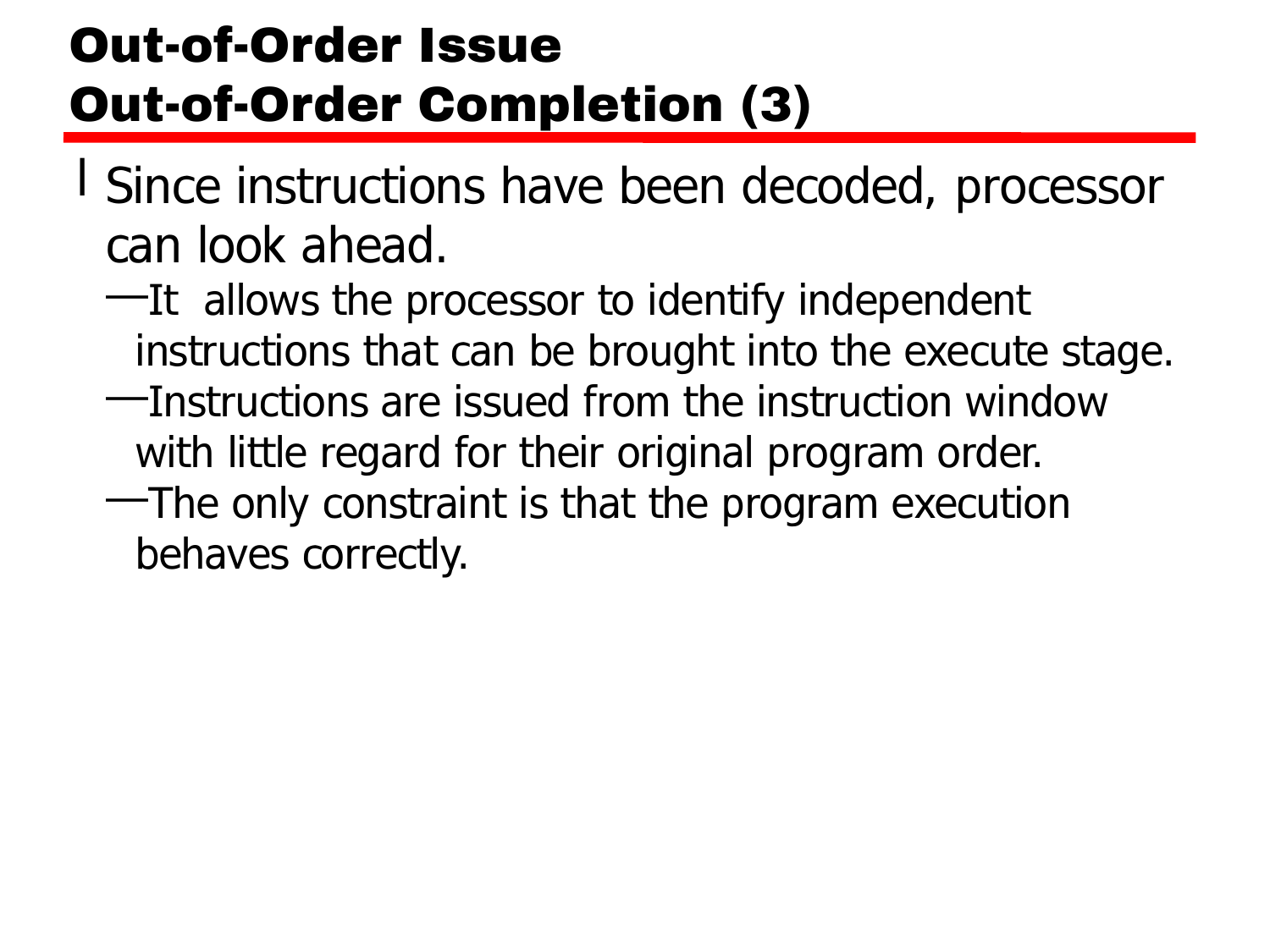

Out-of-Order Issue
Out-of-Order Completion (3)
Since instructions have been decoded, processor can look ahead.
It  allows the processor to identify independent instructions that can be brought into the execute stage.
Instructions are issued from the instruction window with little regard for their original program order.
The only constraint is that the program execution behaves correctly.